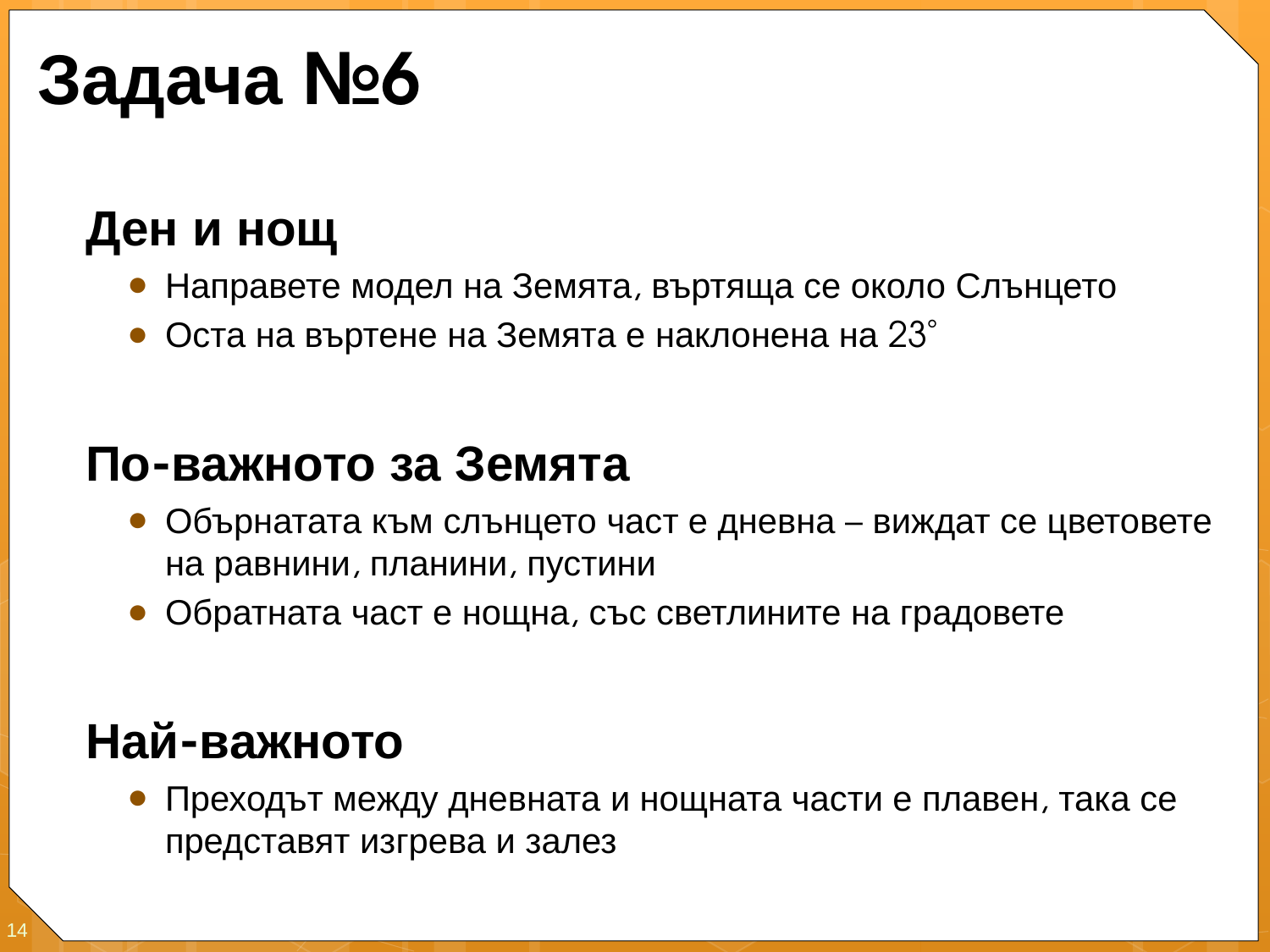

# Задача №6
Ден и нощ
Направете модел на Земята, въртяща се около Слънцето
Оста на въртене на Земята е наклонена на 23°

По-важното за Земята
Обърнатата към слънцето част е дневна – виждат се цветовете на равнини, планини, пустини
Обратната част е нощна, със светлините на градовете

Най-важното
Преходът между дневната и нощната части е плавен, така се представят изгрева и залез